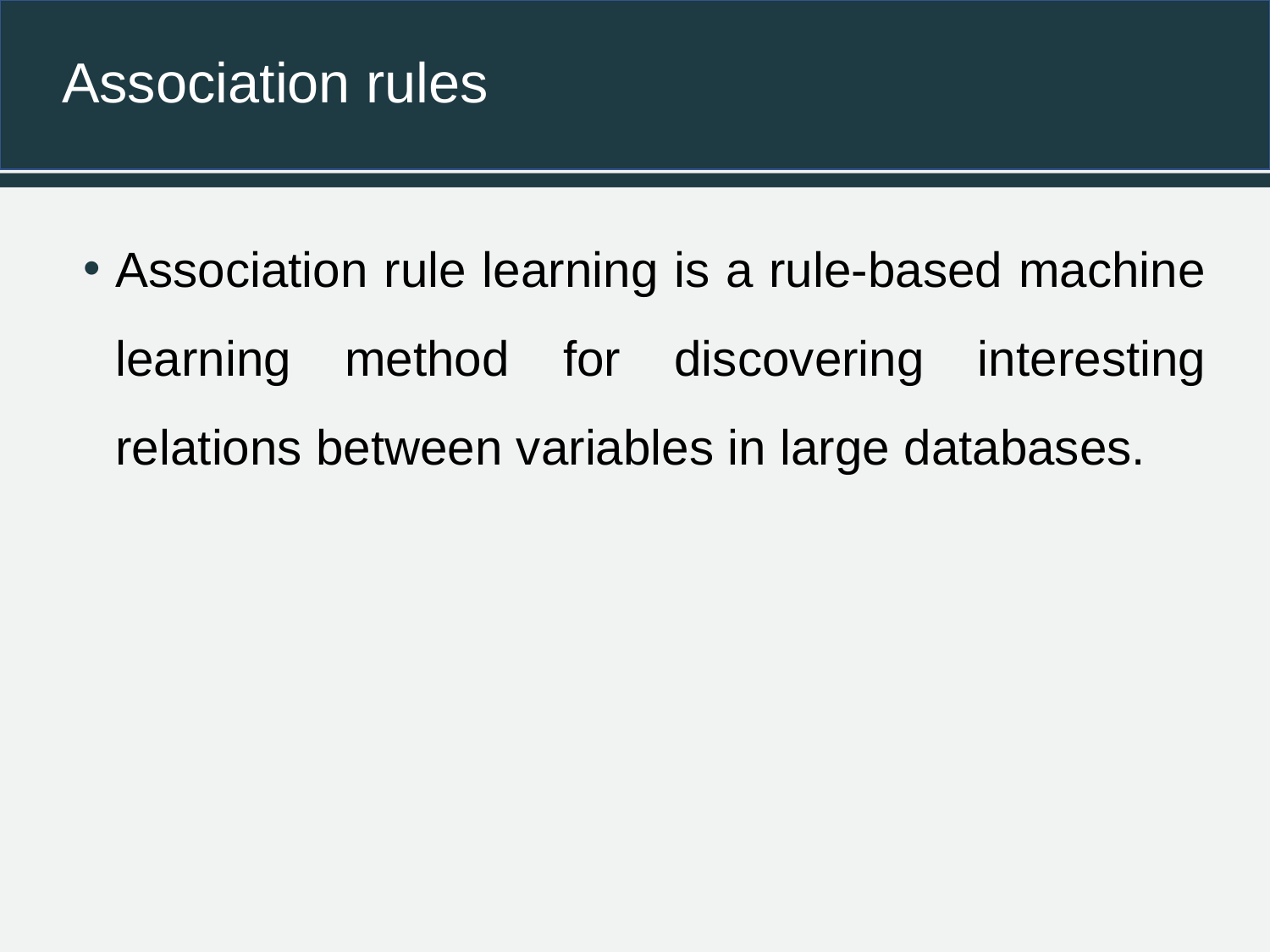

# Association rules
Association rule learning is a rule-based machine learning method for discovering interesting relations between variables in large databases.